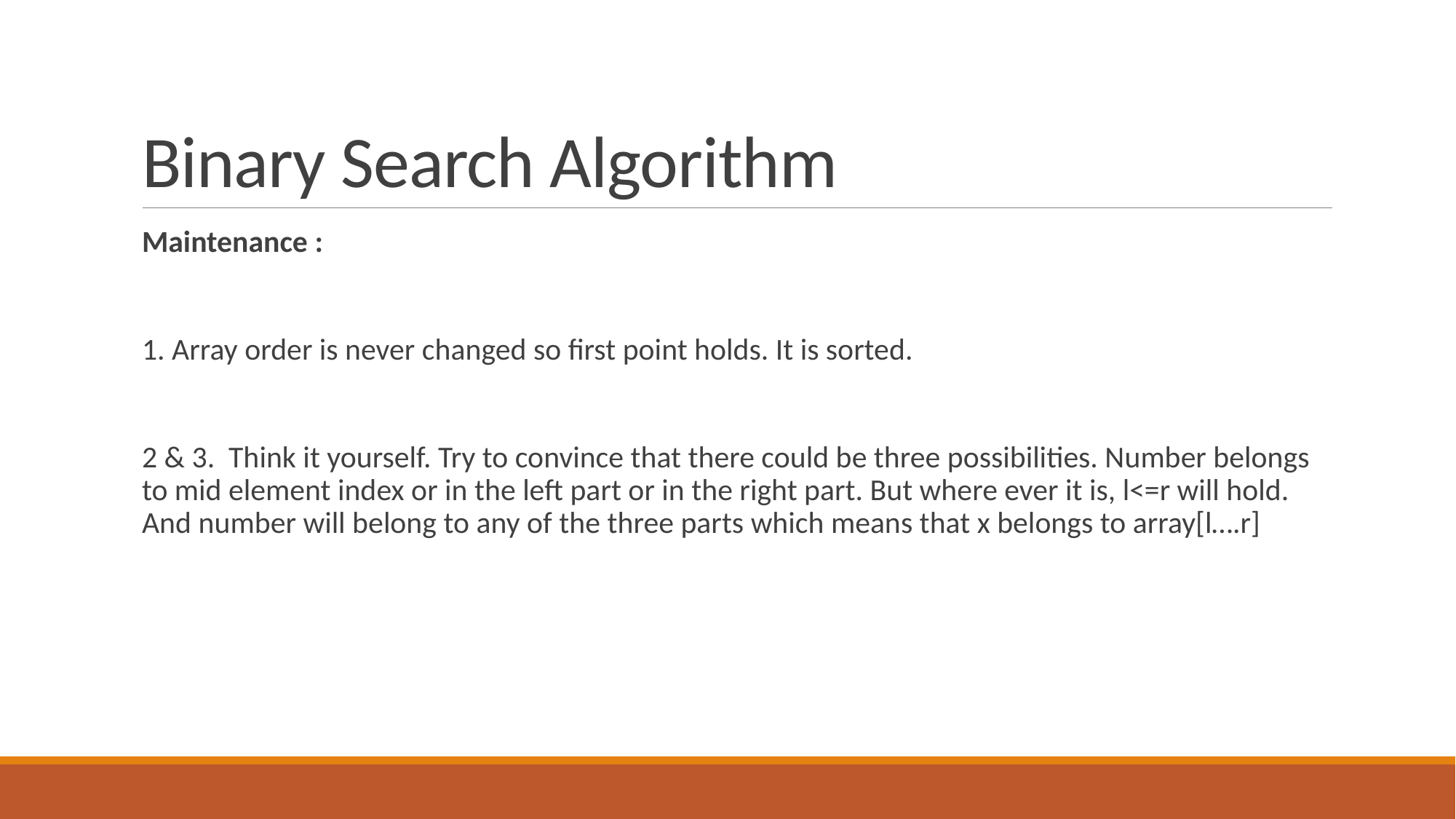

# Binary Search Algorithm
Maintenance :

1. Array order is never changed so first point holds. It is sorted.

2 & 3.  Think it yourself. Try to convince that there could be three possibilities. Number belongs to mid element index or in the left part or in the right part. But where ever it is, l<=r will hold. And number will belong to any of the three parts which means that x belongs to array[l….r]